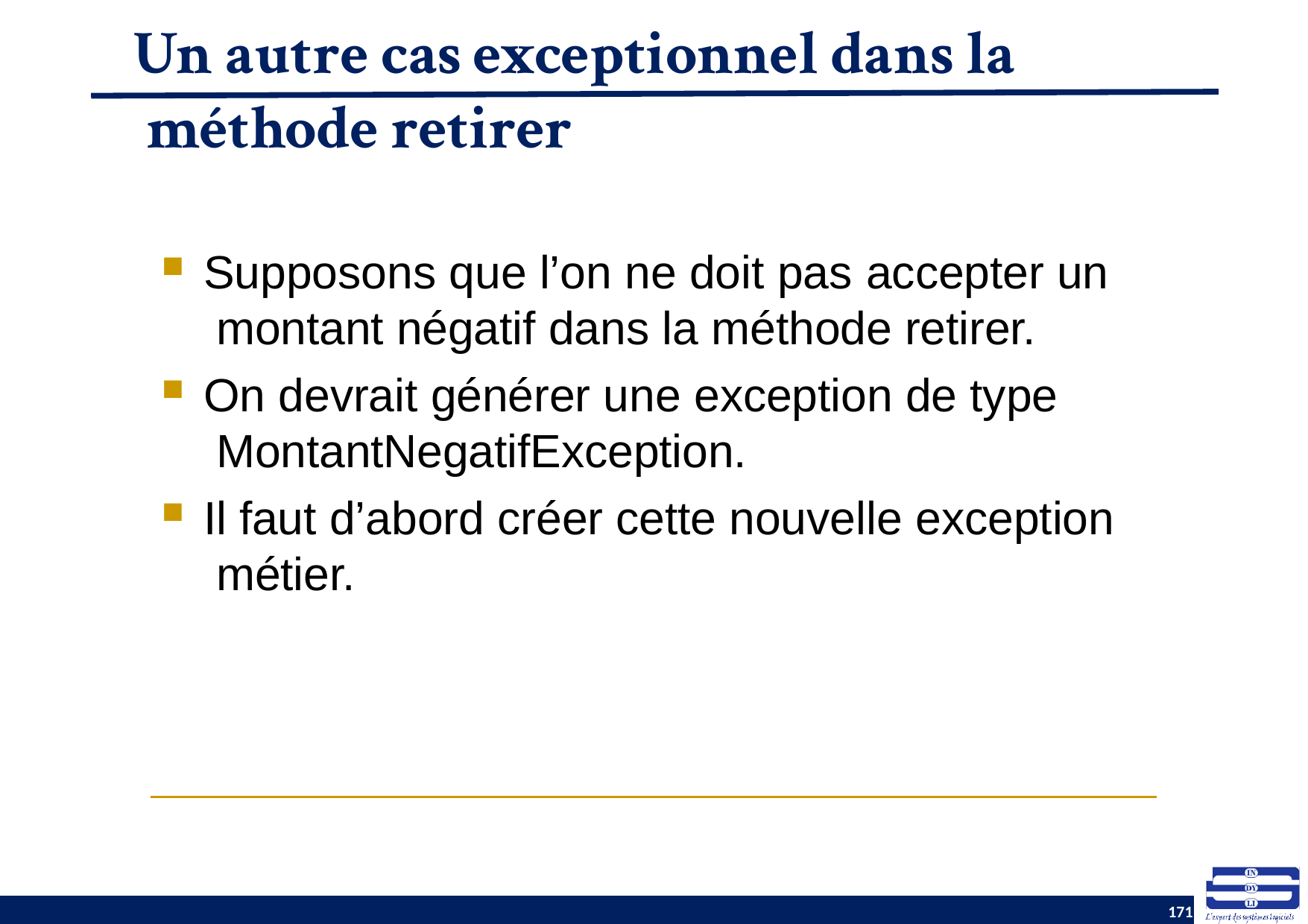

# Un autre cas exceptionnel dans la  méthode retirer
Supposons que l’on ne doit pas accepter un  montant négatif dans la méthode retirer.
On devrait générer une exception de type  MontantNegatifException.
Il faut d’abord créer cette nouvelle exception  métier.

171